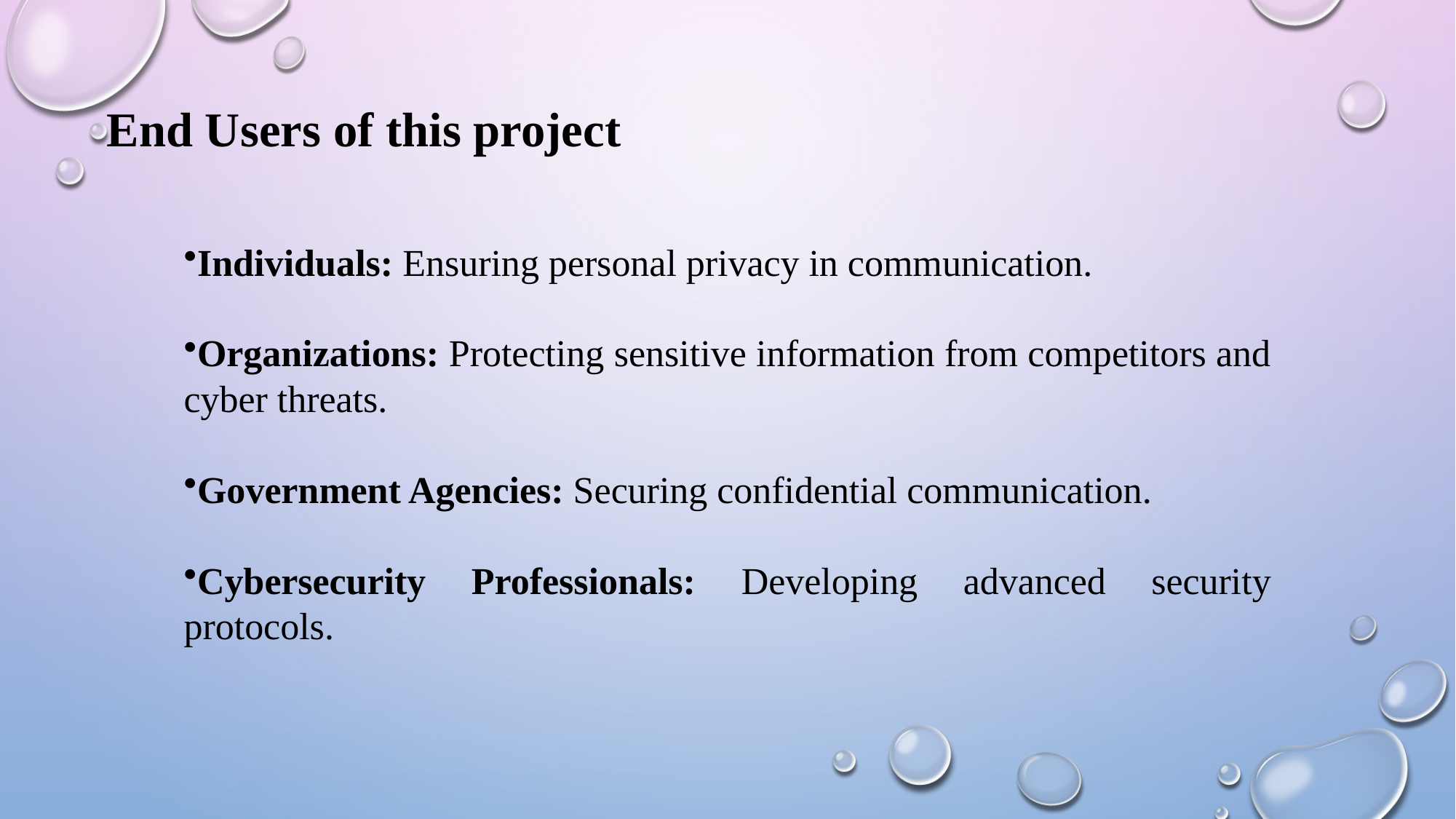

End Users of this project
Individuals: Ensuring personal privacy in communication.

Organizations: Protecting sensitive information from competitors and cyber threats.

Government Agencies: Securing confidential communication.

Cybersecurity Professionals: Developing advanced security protocols.